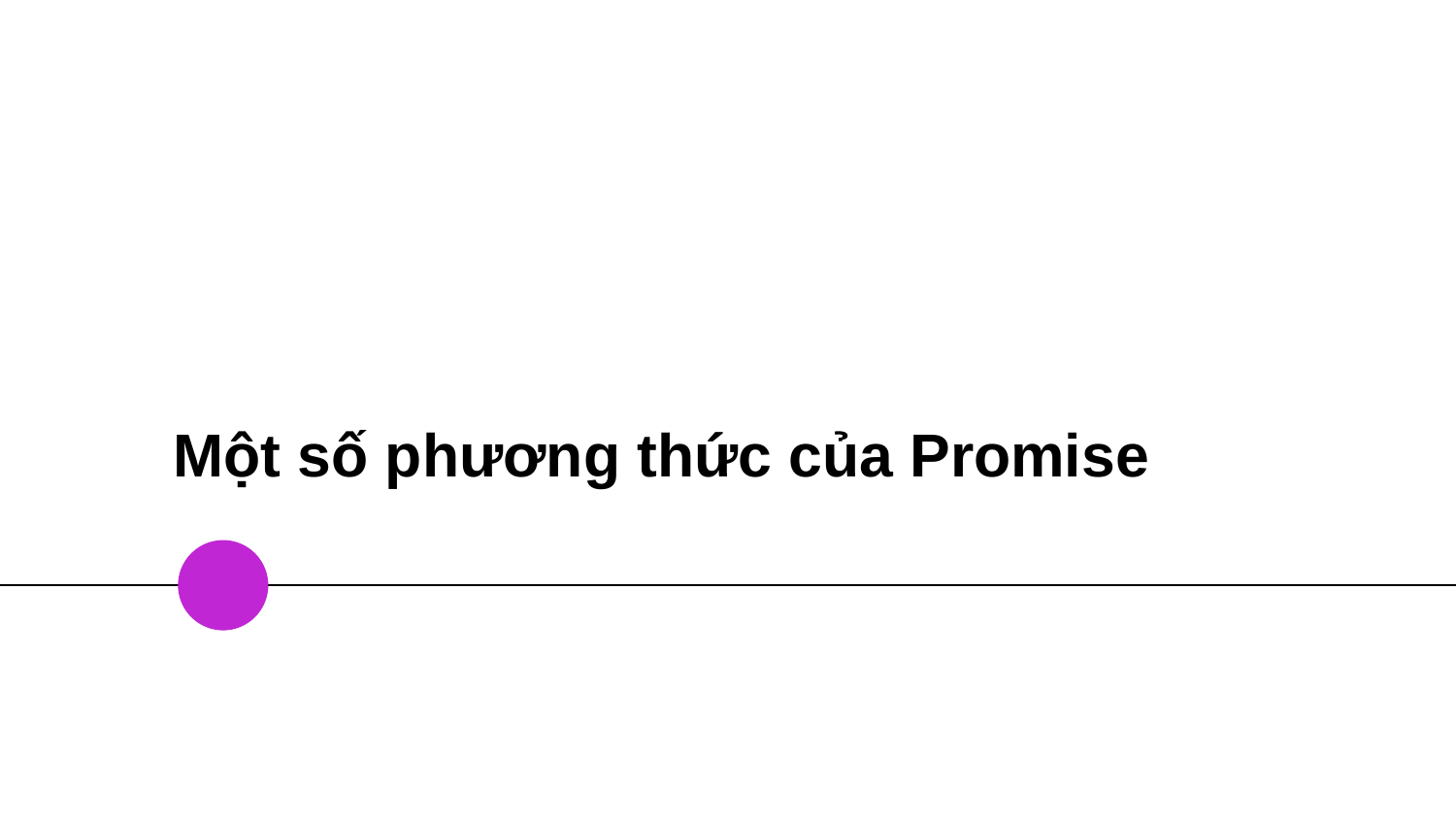

# Một số phương thức của Promise